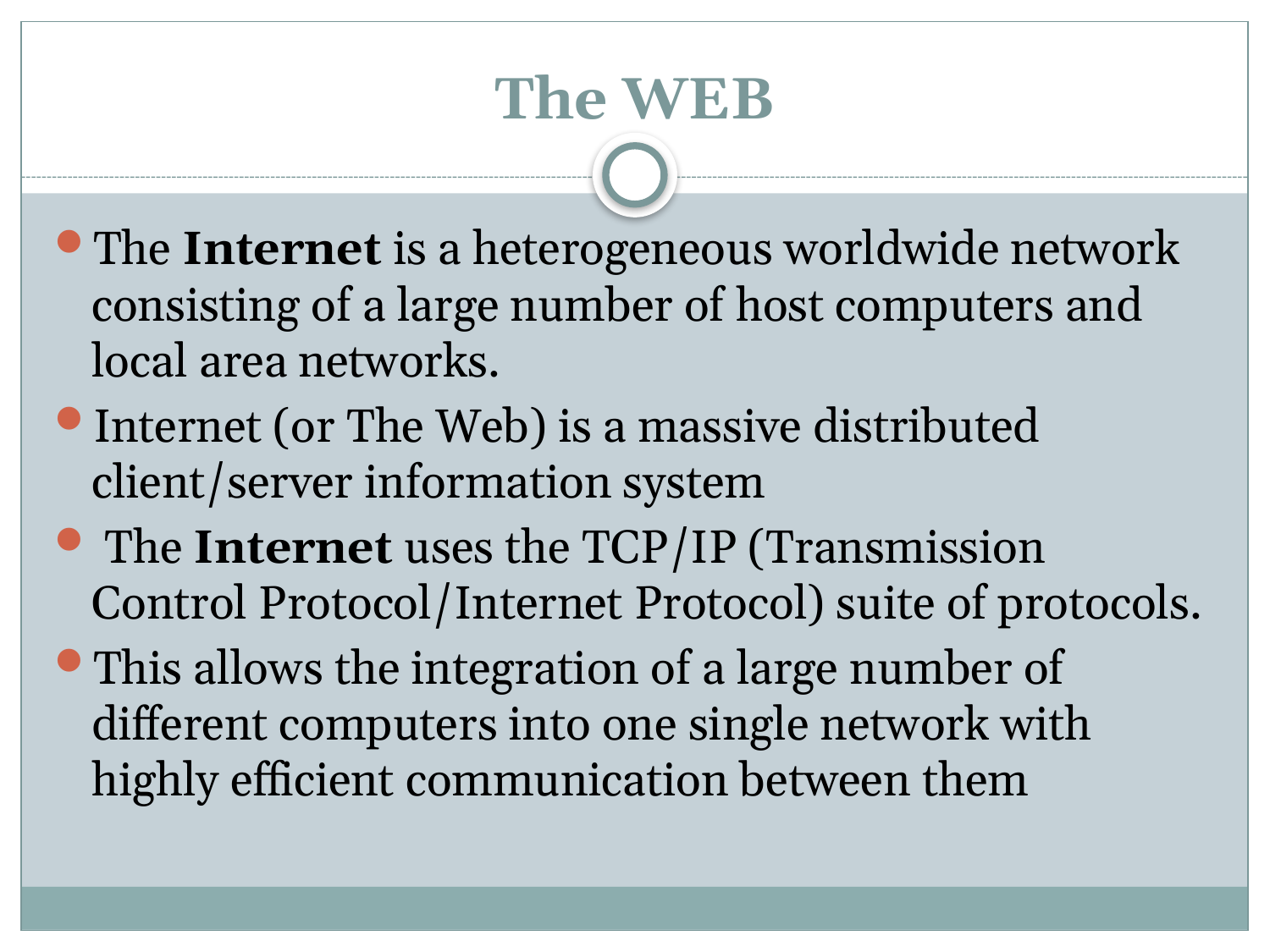

# The WEB
The Internet is a heterogeneous worldwide network consisting of a large number of host computers and local area networks.
Internet (or The Web) is a massive distributed client/server information system
 The Internet uses the TCP/IP (Transmission Control Protocol/Internet Protocol) suite of protocols.
This allows the integration of a large number of different computers into one single network with highly efficient communication between them